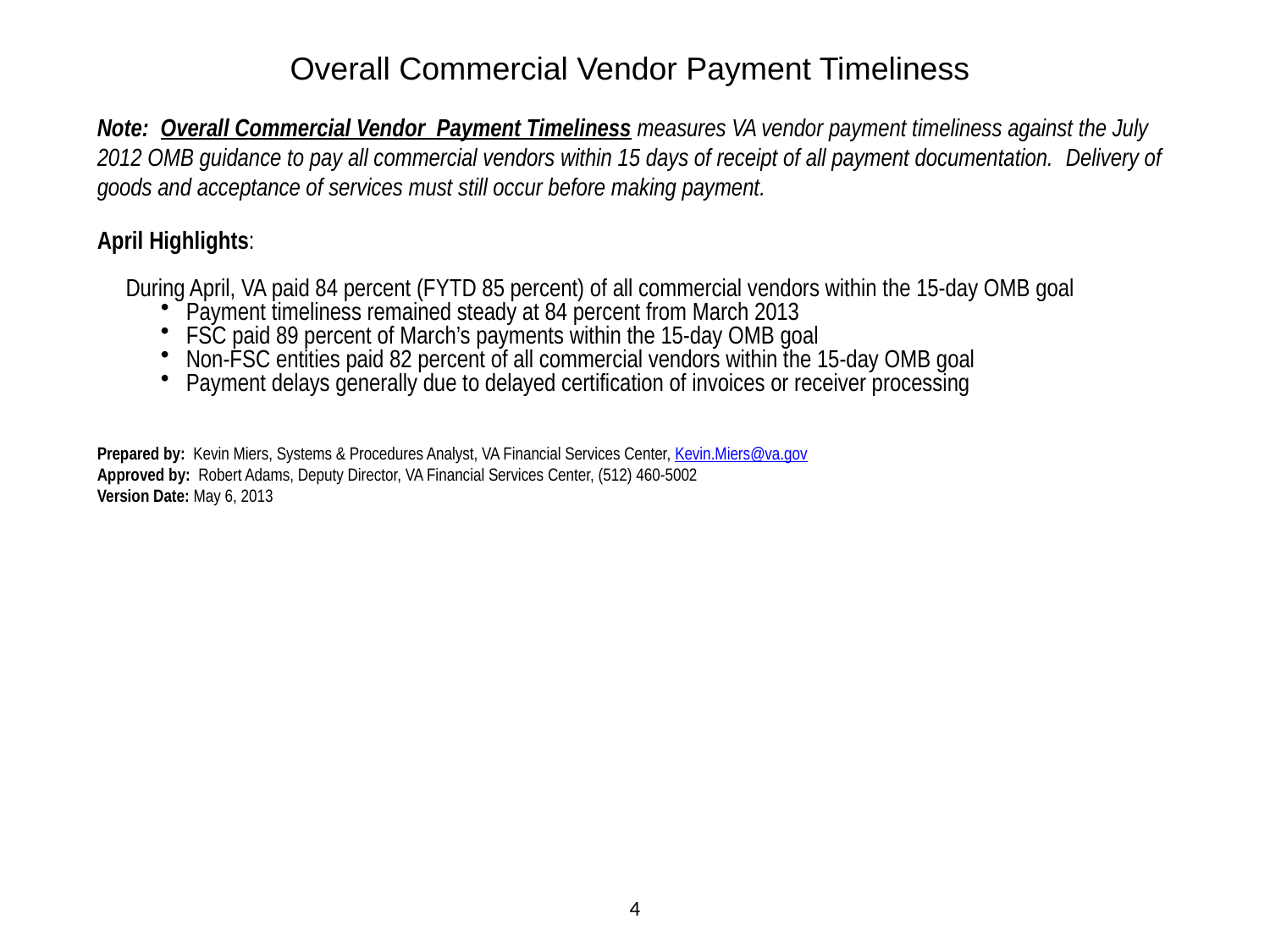

Overall Commercial Vendor Payment Timeliness
Note:  Overall Commercial Vendor  Payment Timeliness measures VA vendor payment timeliness against the July 2012 OMB guidance to pay all commercial vendors within 15 days of receipt of all payment documentation.  Delivery of goods and acceptance of services must still occur before making payment.

April Highlights:

     During April, VA paid 84 percent (FYTD 85 percent) of all commercial vendors within the 15-day OMB goal
Payment timeliness remained steady at 84 percent from March 2013
FSC paid 89 percent of March’s payments within the 15-day OMB goal
Non-FSC entities paid 82 percent of all commercial vendors within the 15-day OMB goal
Payment delays generally due to delayed certification of invoices or receiver processing

Prepared by:  Kevin Miers, Systems & Procedures Analyst, VA Financial Services Center, Kevin.Miers@va.gov
Approved by:  Robert Adams, Deputy Director, VA Financial Services Center, (512) 460-5002
Version Date: May 6, 2013
4